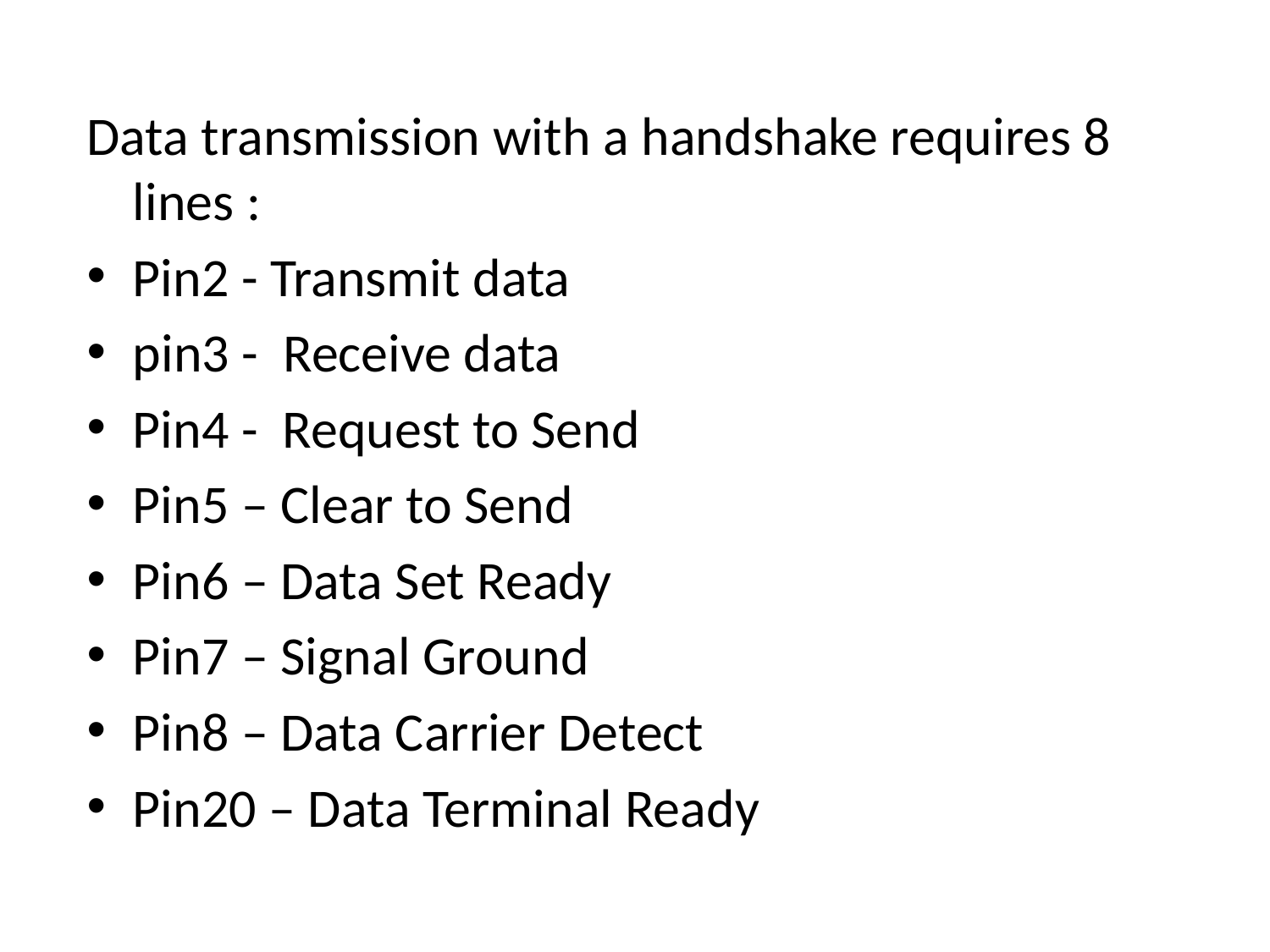

#
Data transmission with a handshake requires 8 lines :
Pin2 - Transmit data
pin3 -  Receive data
Pin4 -  Request to Send
Pin5 – Clear to Send
Pin6 – Data Set Ready
Pin7 – Signal Ground
Pin8 – Data Carrier Detect
Pin20 – Data Terminal Ready